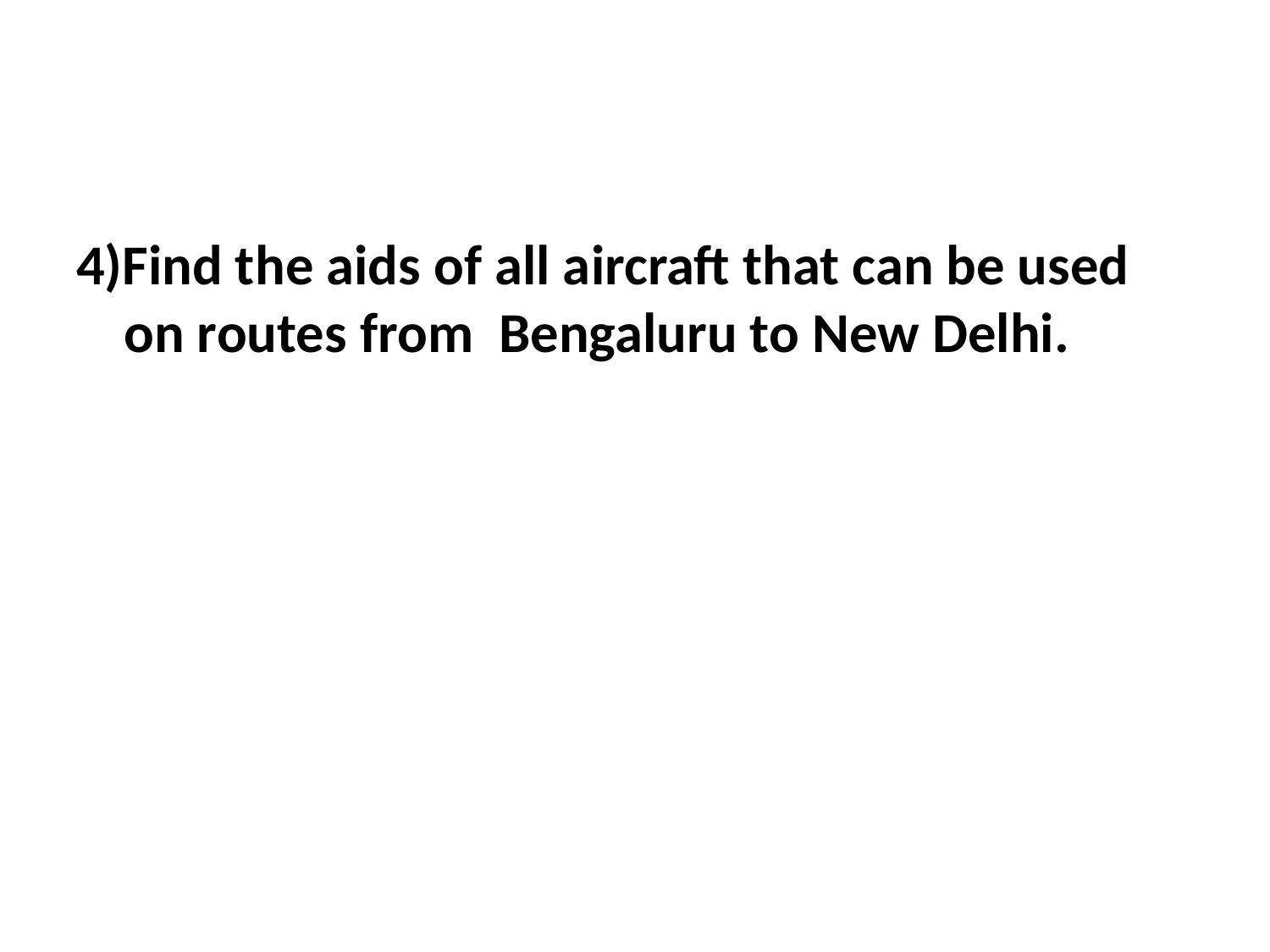

#
4)Find the aids of all aircraft that can be used on routes from  Bengaluru to New Delhi.